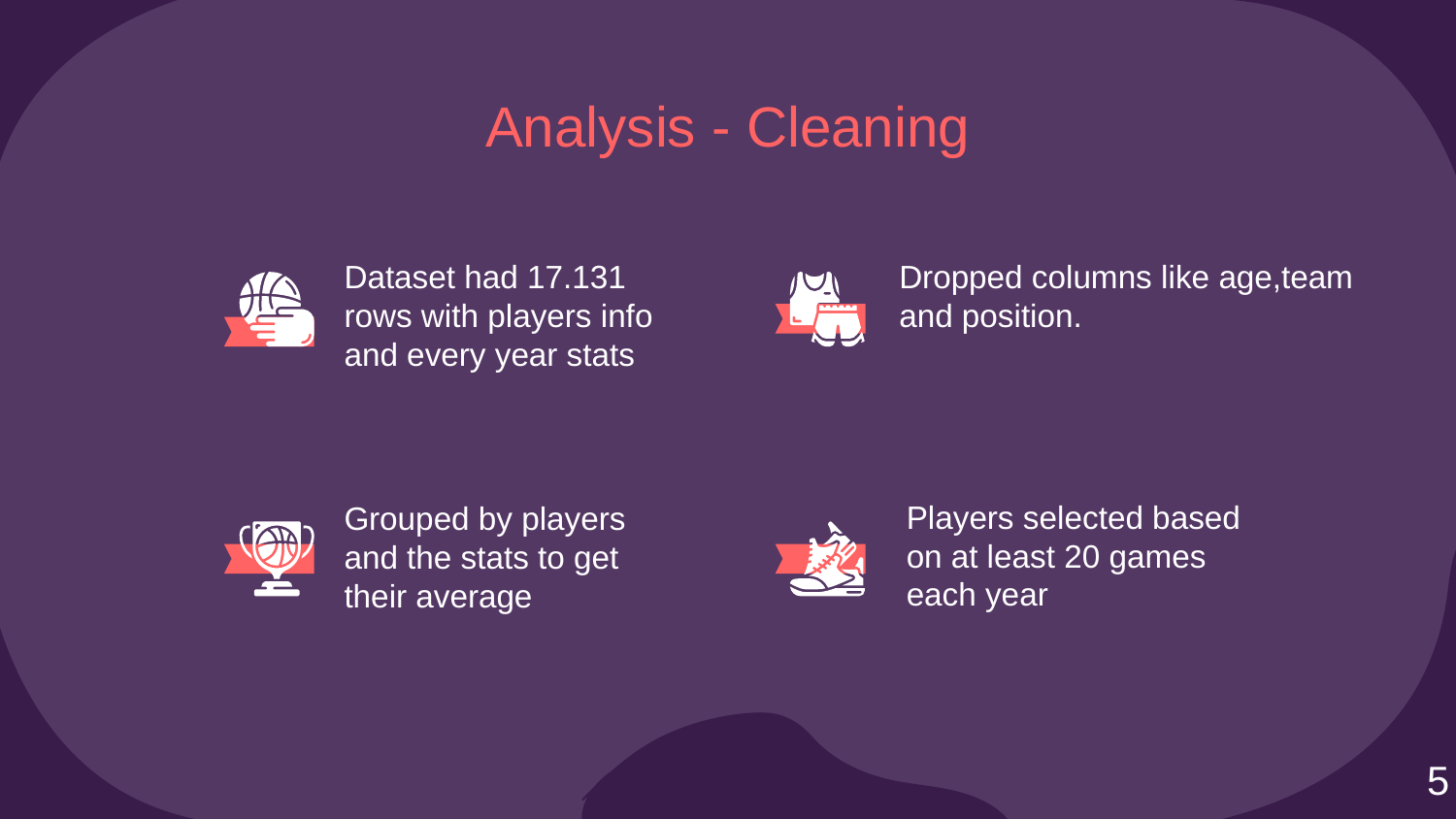

# Analysis - Cleaning
Dataset had 17.131 rows with players info and every year stats
Dropped columns like age,team and position.

Players selected based on at least 20 games each year

Grouped by players and the stats to get their average

5